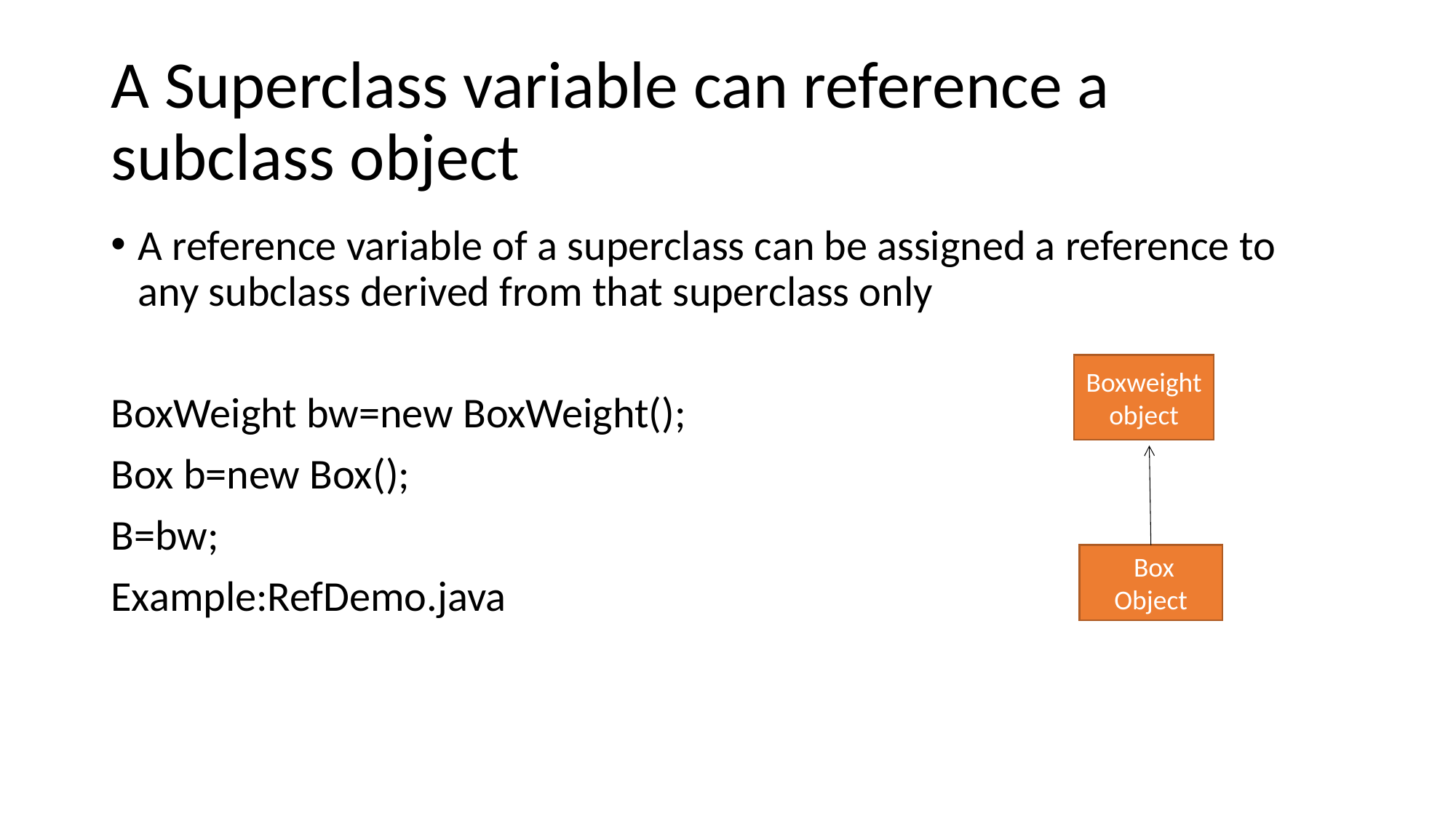

# A Superclass variable can reference a subclass object
A reference variable of a superclass can be assigned a reference to any subclass derived from that superclass only

BoxWeight bw=new BoxWeight();
Box b=new Box();
B=bw;
Example:RefDemo.java
Boxweightobject
 Box Object